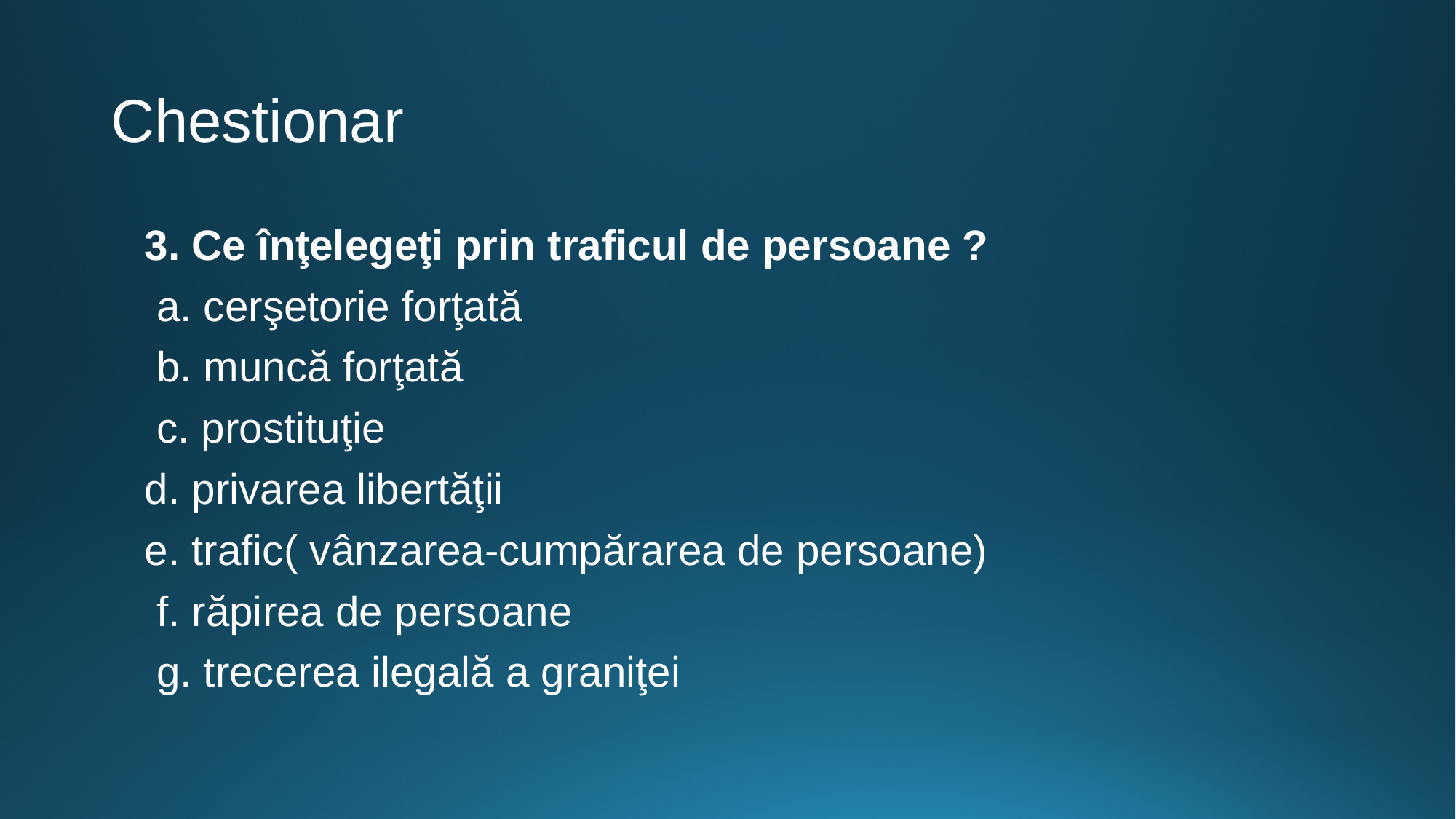

# Chestionar
3. Ce înţelegeţi prin traficul de persoane ?
 a. cerşetorie forţată
 b. muncă forţată
 c. prostituţie
d. privarea libertăţii
e. trafic( vânzarea-cumpărarea de persoane)
 f. răpirea de persoane
 g. trecerea ilegală a graniţei